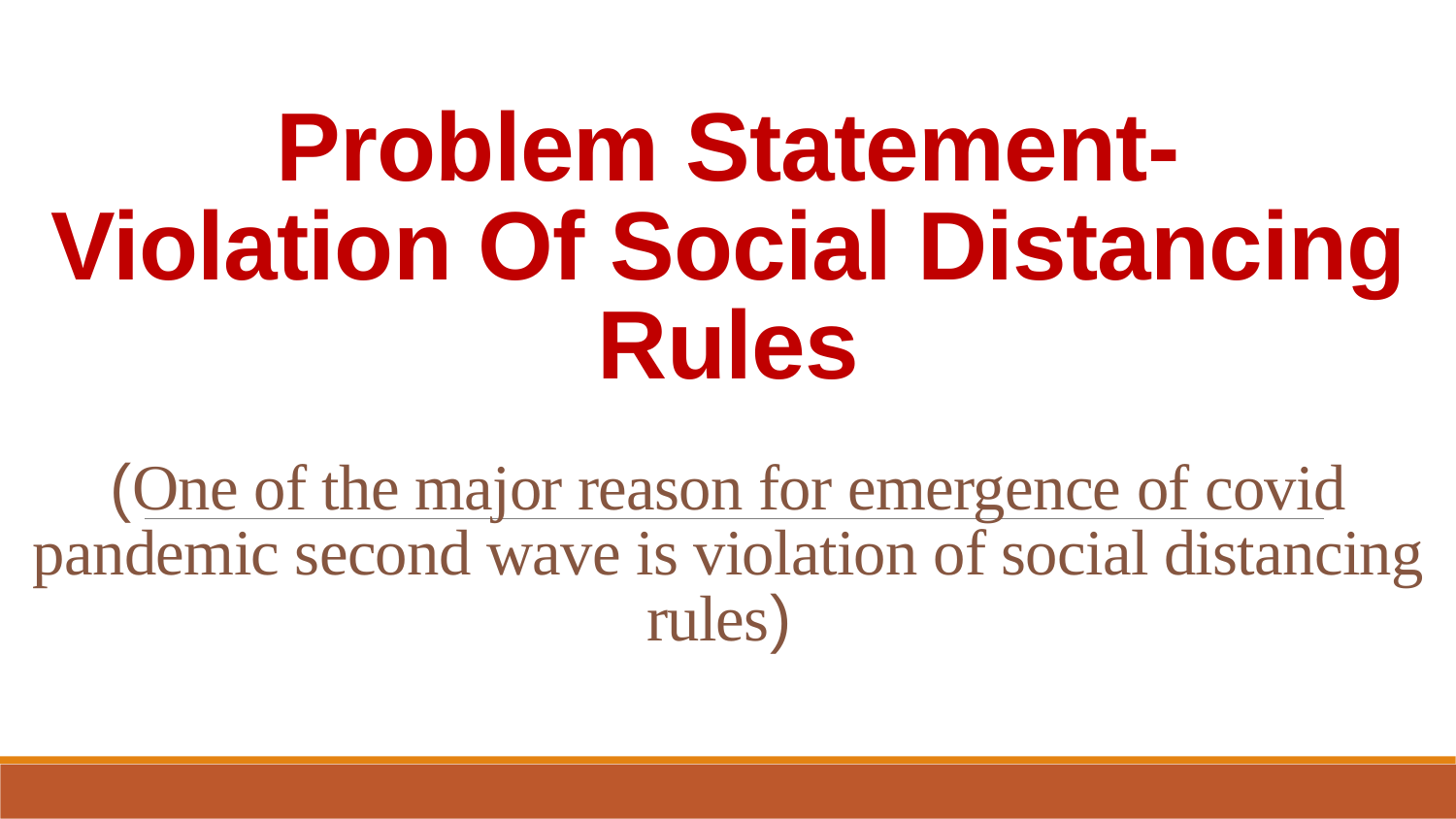

# Problem Statement- Violation Of Social Distancing Rules (One of the major reason for emergence of covid pandemic second wave is violation of social distancing rules)